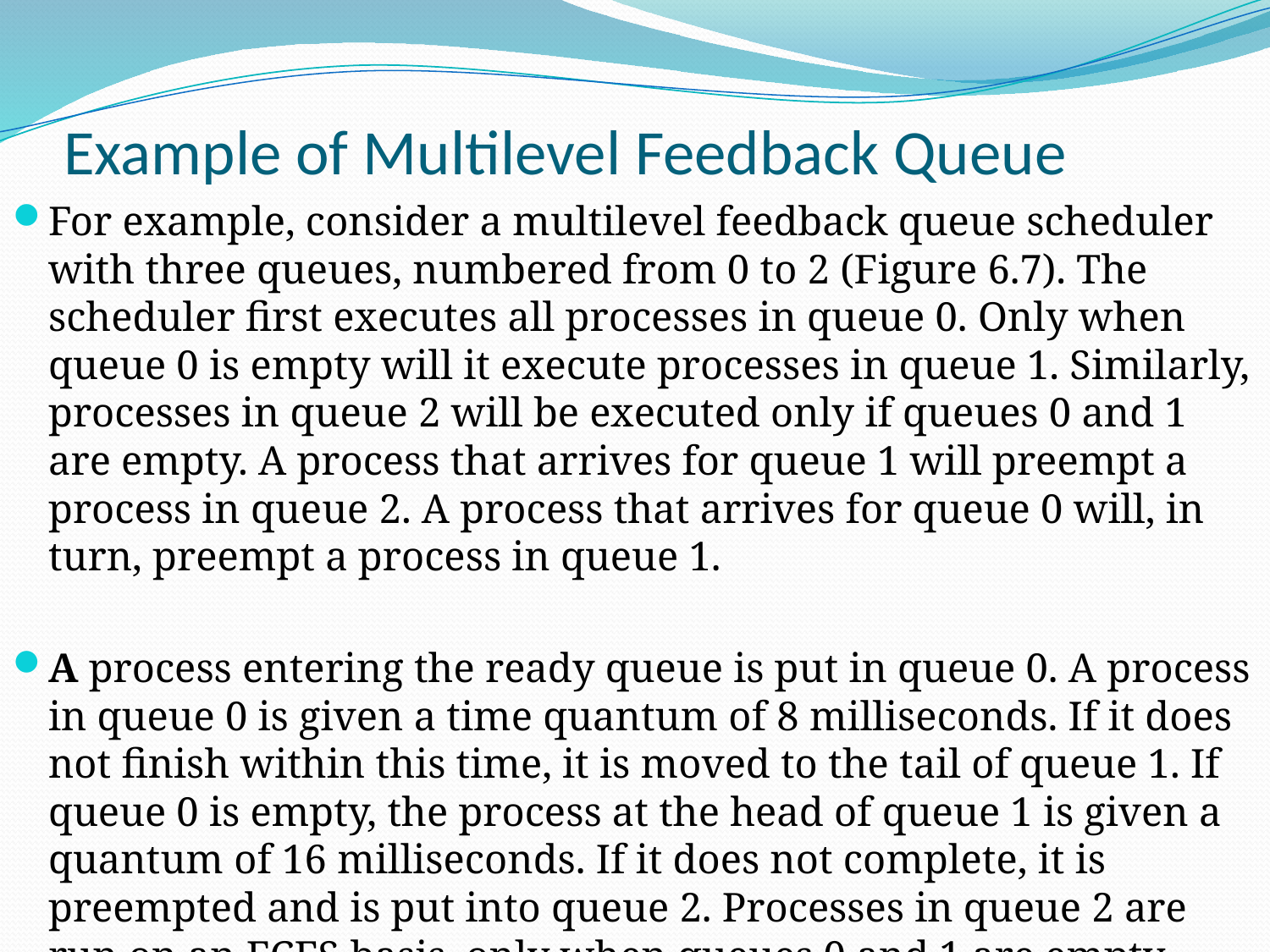

# Example of Multilevel Feedback Queue
For example, consider a multilevel feedback queue scheduler with three queues, numbered from 0 to 2 (Figure 6.7). The scheduler first executes all processes in queue 0. Only when queue 0 is empty will it execute processes in queue 1. Similarly, processes in queue 2 will be executed only if queues 0 and 1 are empty. A process that arrives for queue 1 will preempt a process in queue 2. A process that arrives for queue 0 will, in turn, preempt a process in queue 1.

A process entering the ready queue is put in queue 0. A process in queue 0 is given a time quantum of 8 milliseconds. If it does not finish within this time, it is moved to the tail of queue 1. If queue 0 is empty, the process at the head of queue 1 is given a quantum of 16 milliseconds. If it does not complete, it is preempted and is put into queue 2. Processes in queue 2 are run on an FCFS basis, only when queues 0 and 1 are empty.